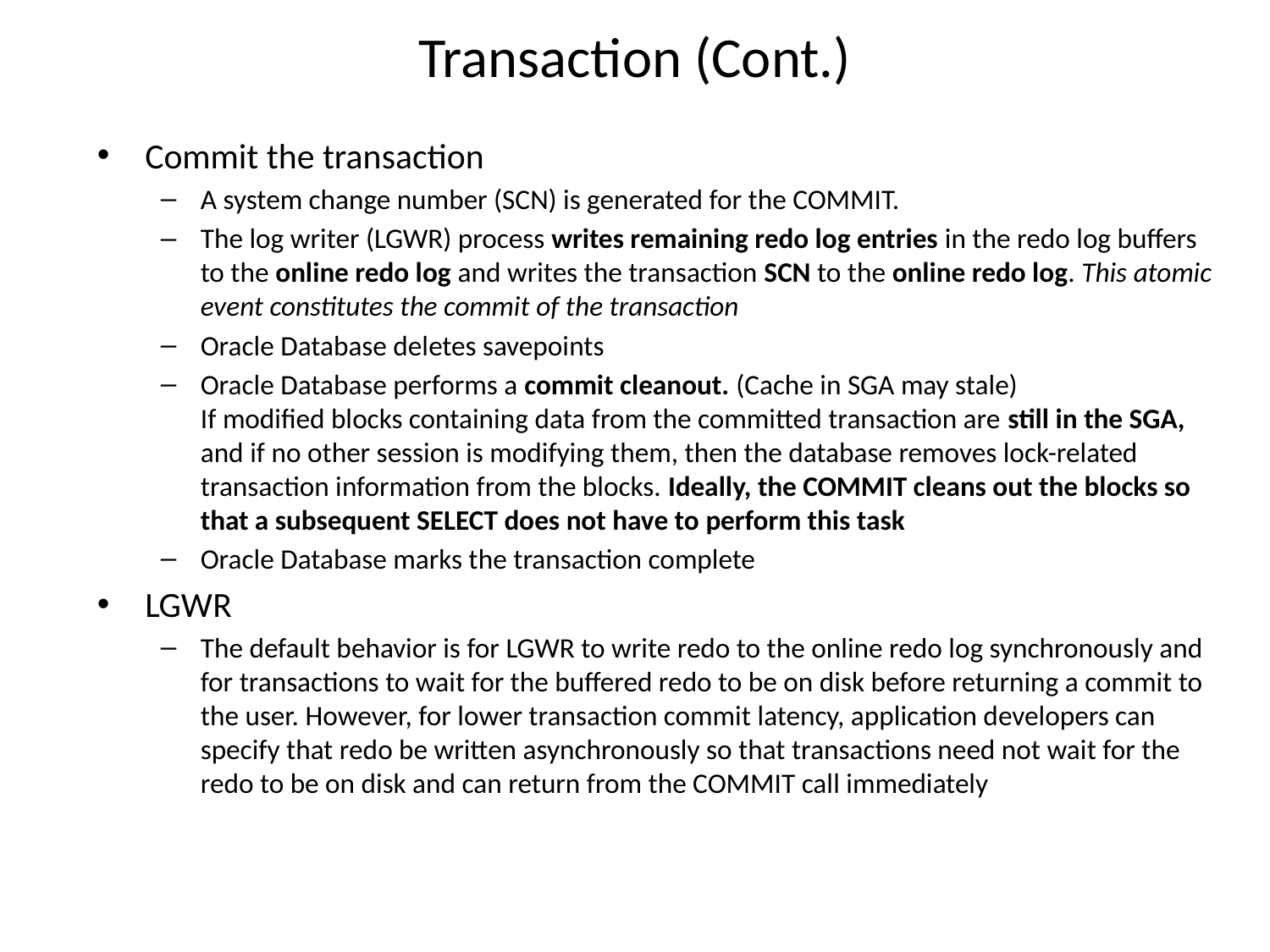

# Transaction (Cont.)
Commit the transaction
A system change number (SCN) is generated for the COMMIT.
The log writer (LGWR) process writes remaining redo log entries in the redo log buffers to the online redo log and writes the transaction SCN to the online redo log. This atomic event constitutes the commit of the transaction
Oracle Database deletes savepoints
Oracle Database performs a commit cleanout. (Cache in SGA may stale)
If modified blocks containing data from the committed transaction are still in the SGA, and if no other session is modifying them, then the database removes lock-related transaction information from the blocks. Ideally, the COMMIT cleans out the blocks so that a subsequent SELECT does not have to perform this task
Oracle Database marks the transaction complete
LGWR
The default behavior is for LGWR to write redo to the online redo log synchronously and for transactions to wait for the buffered redo to be on disk before returning a commit to the user. However, for lower transaction commit latency, application developers can specify that redo be written asynchronously so that transactions need not wait for the redo to be on disk and can return from the COMMIT call immediately